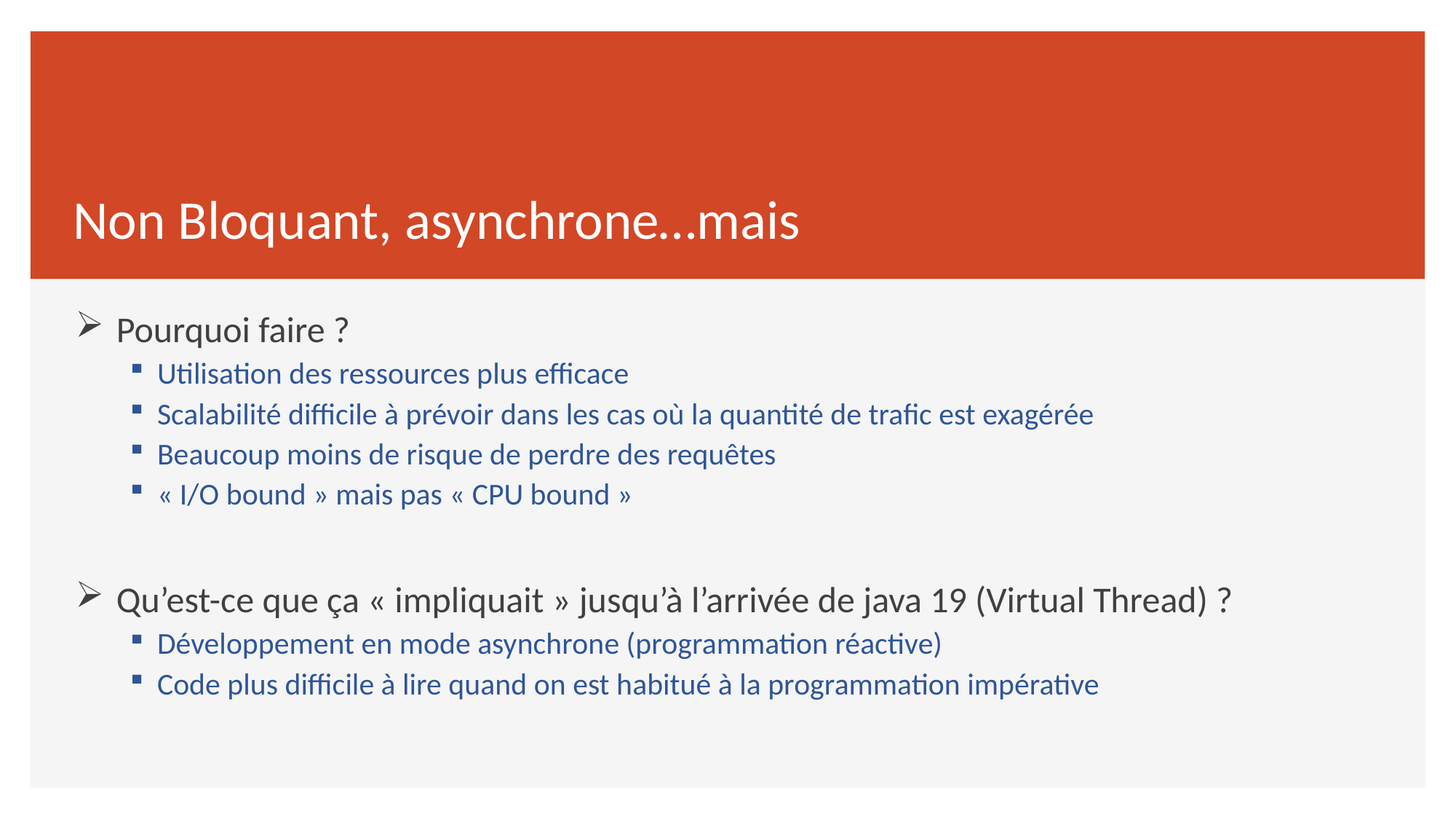

# Non Bloquant, asynchrone…mais
Pourquoi faire ?
Utilisation des ressources plus efficace
Scalabilité difficile à prévoir dans les cas où la quantité de trafic est exagérée
Beaucoup moins de risque de perdre des requêtes
« I/O bound » mais pas « CPU bound »

Qu’est-ce que ça « impliquait » jusqu’à l’arrivée de java 19 (Virtual Thread) ?
Développement en mode asynchrone (programmation réactive)
Code plus difficile à lire quand on est habitué à la programmation impérative